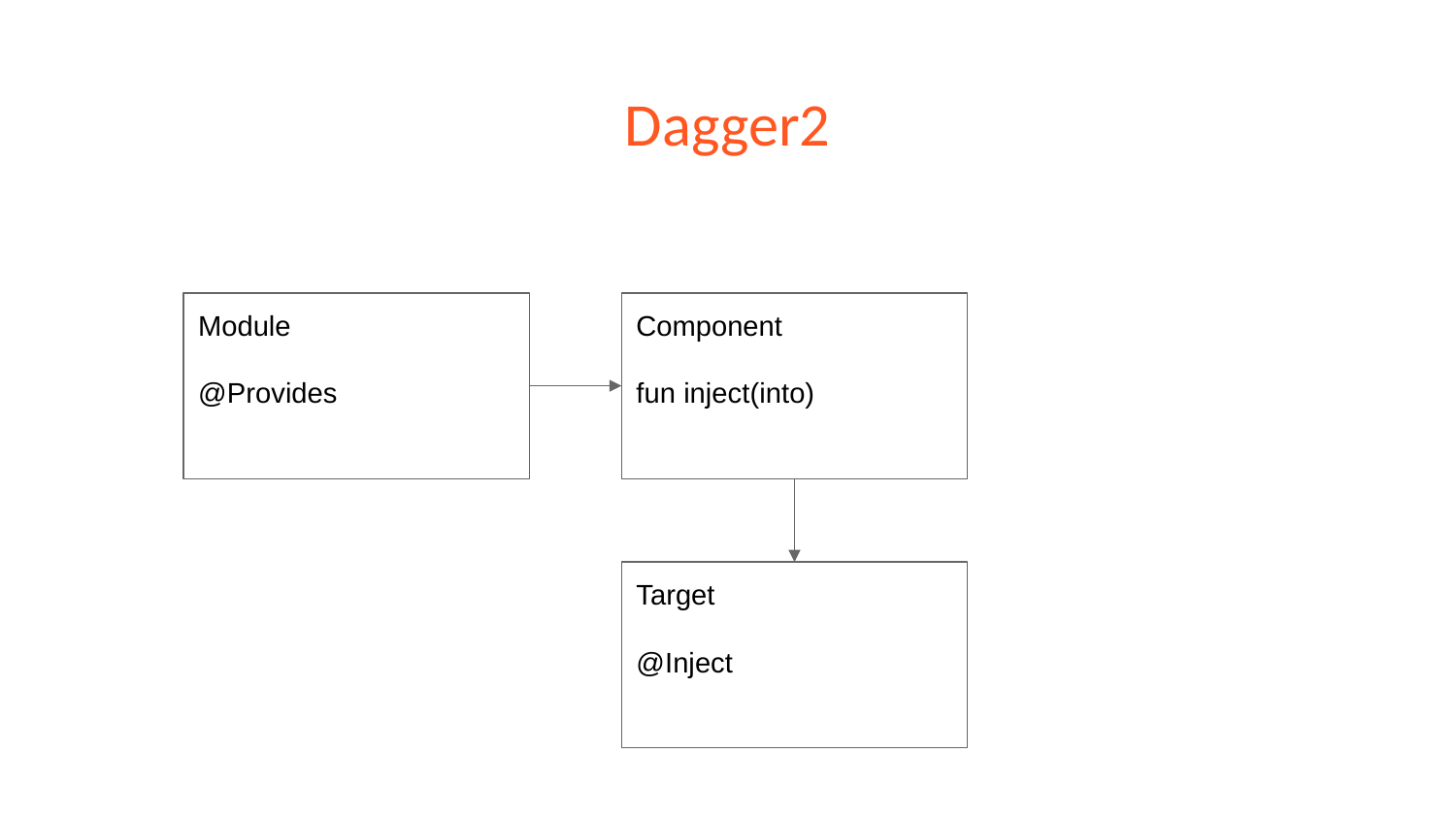

# Dagger2

Module

@Provides
Component

fun inject(into)
Target

@Inject